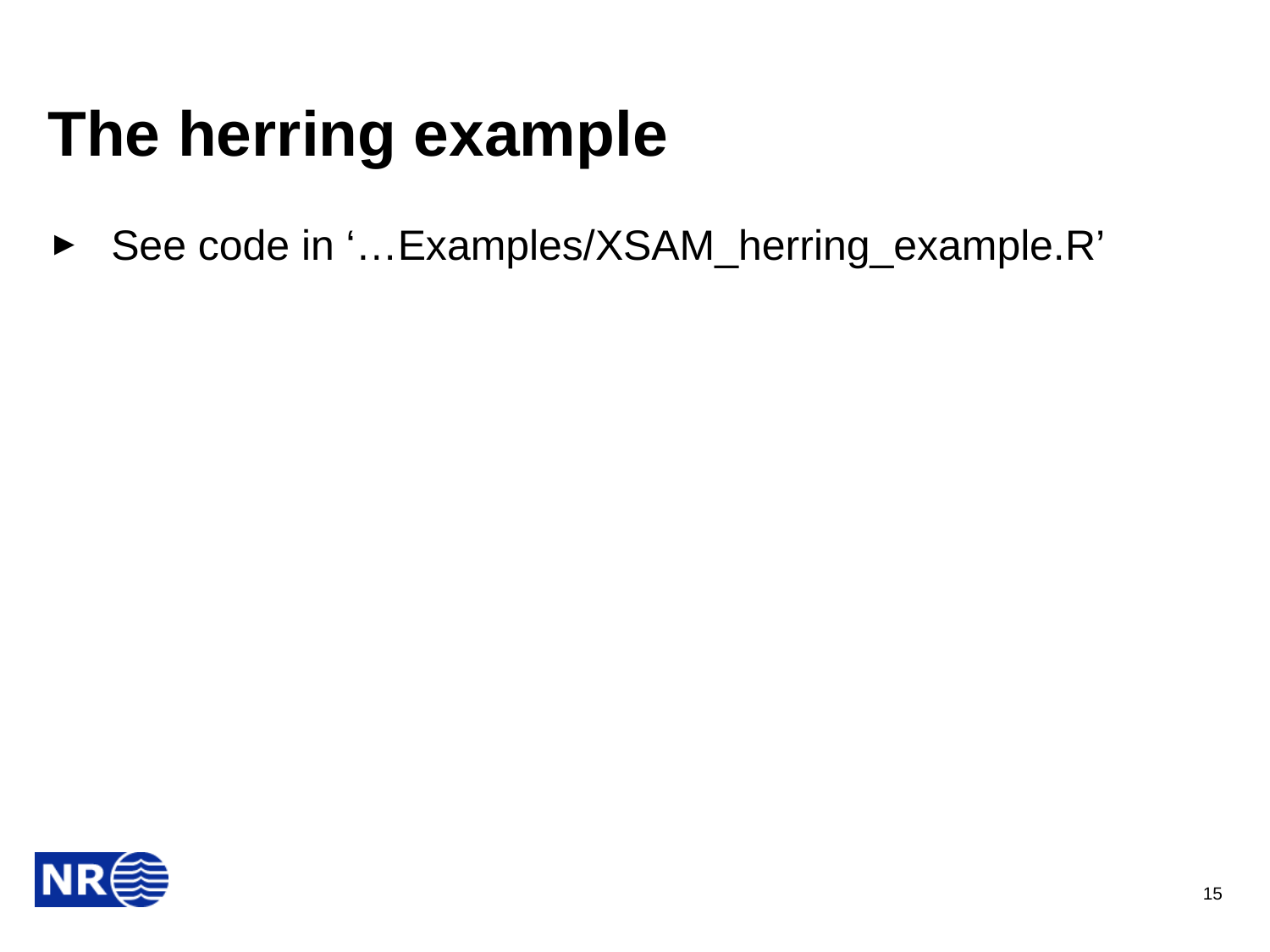

# The herring example
See code in ‘…Examples/XSAM_herring_example.R’
15